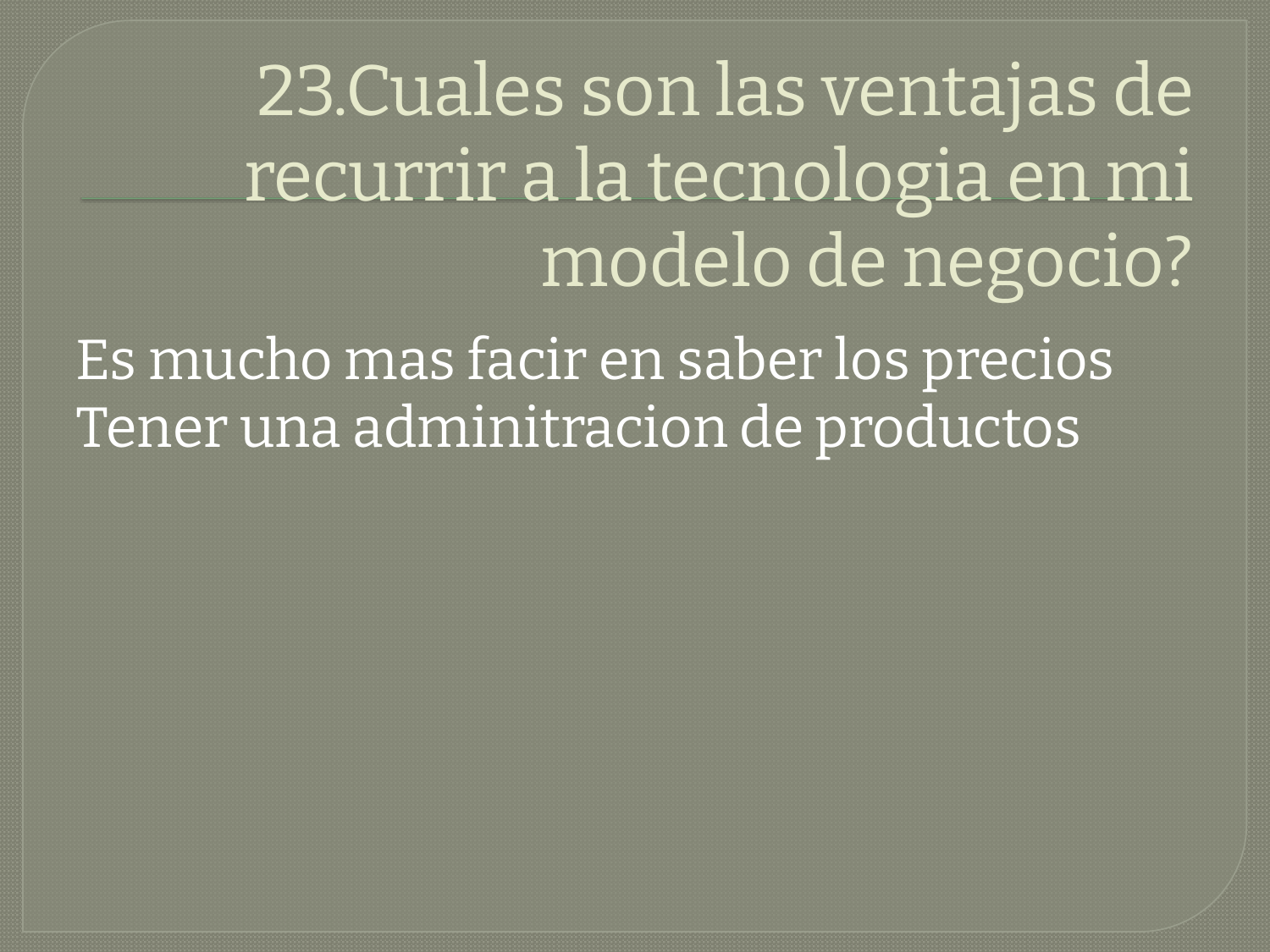

# 23.Cuales son las ventajas de recurrir a la tecnologia en mi modelo de negocio?
Es mucho mas facir en saber los precios
Tener una adminitracion de productos